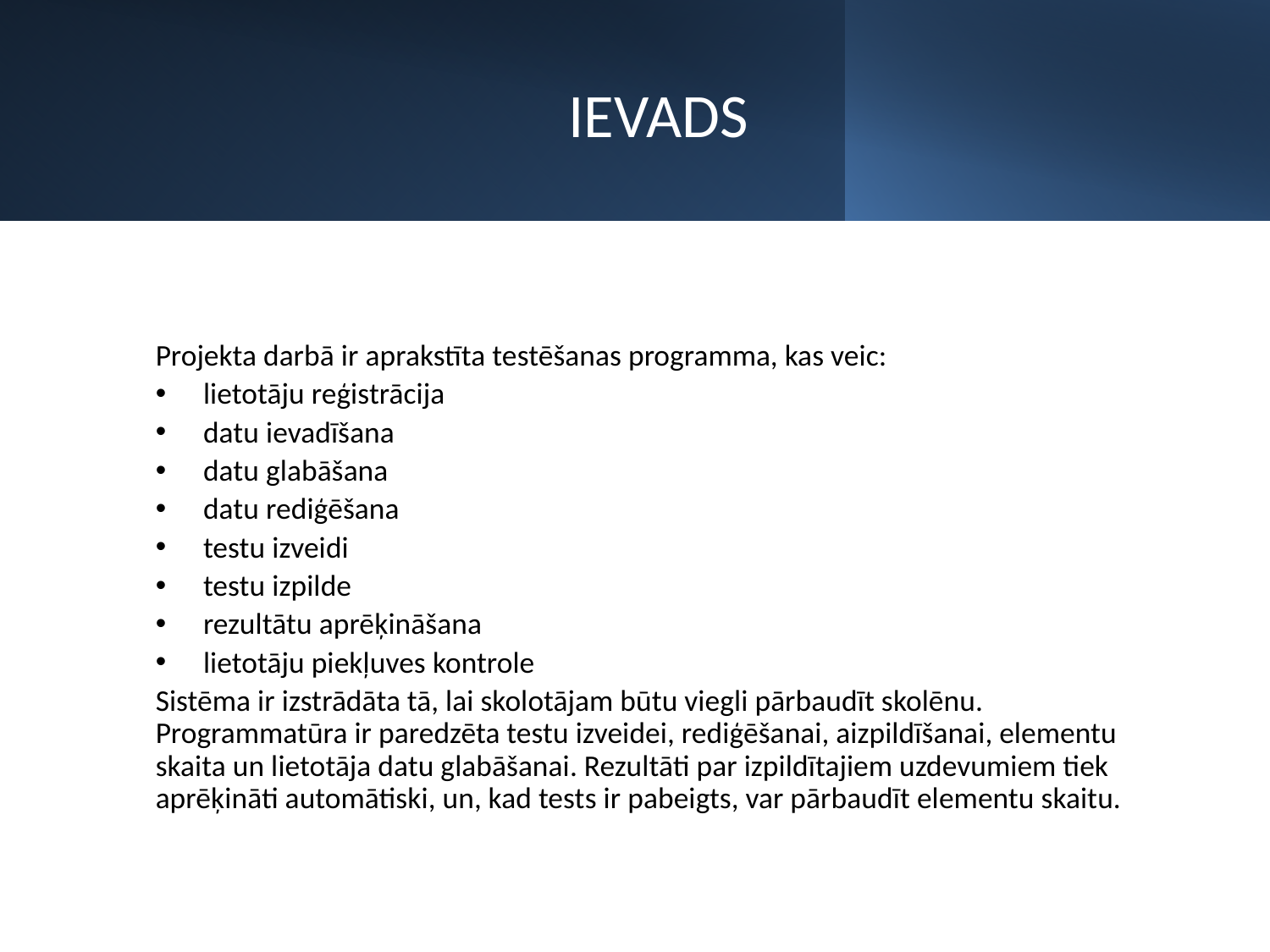

# IEVADS
Projekta darbā ir aprakstīta testēšanas programma, kas veic:
lietotāju reģistrācija
datu ievadīšana
datu glabāšana
datu rediģēšana
testu izveidi
testu izpilde
rezultātu aprēķināšana
lietotāju piekļuves kontrole
Sistēma ir izstrādāta tā, lai skolotājam būtu viegli pārbaudīt skolēnu. Programmatūra ir paredzēta testu izveidei, rediģēšanai, aizpildīšanai, elementu skaita un lietotāja datu glabāšanai. Rezultāti par izpildītajiem uzdevumiem tiek aprēķināti automātiski, un, kad tests ir pabeigts, var pārbaudīt elementu skaitu.